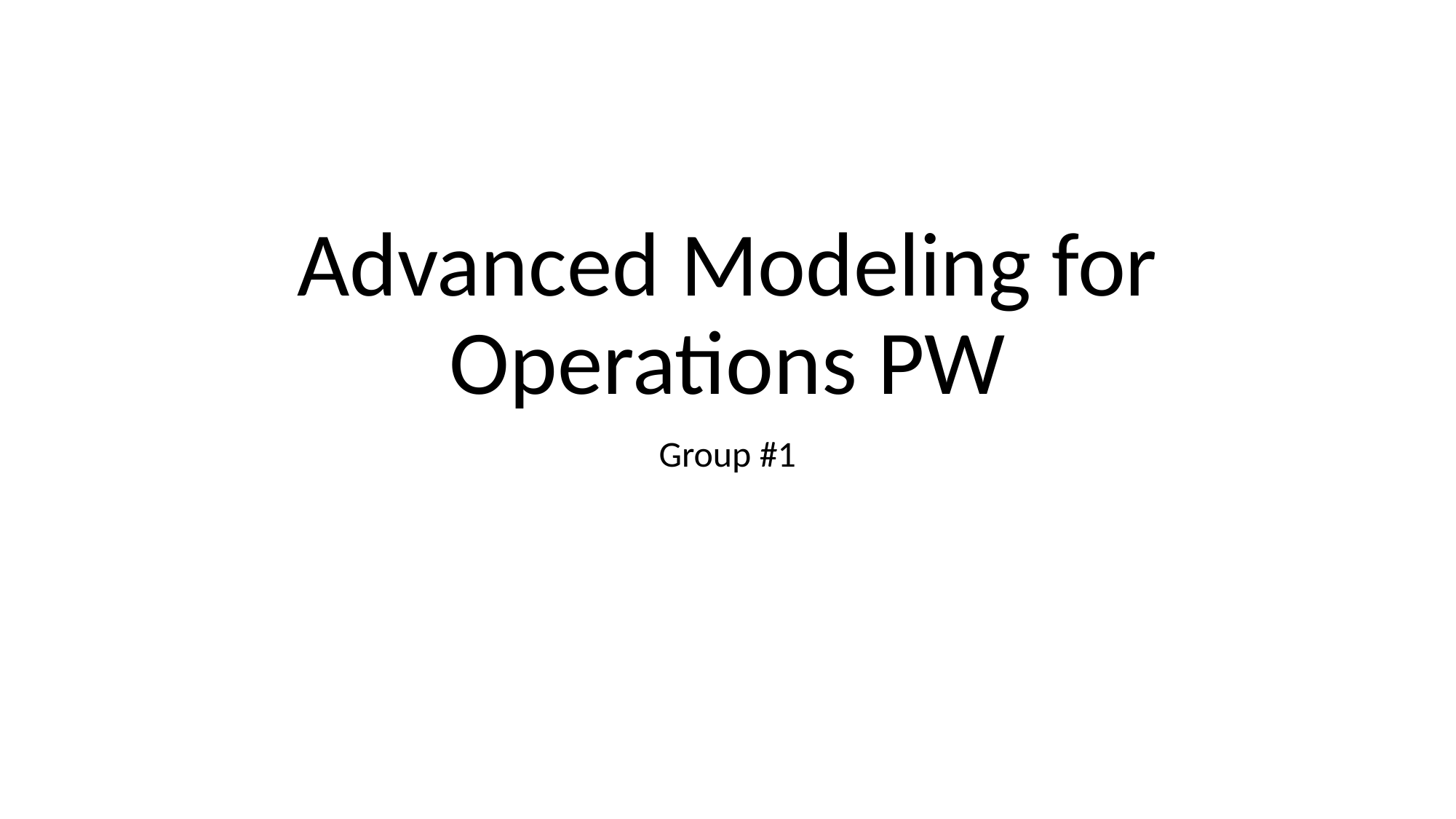

# Advanced Modeling for Operations PW
Group #1